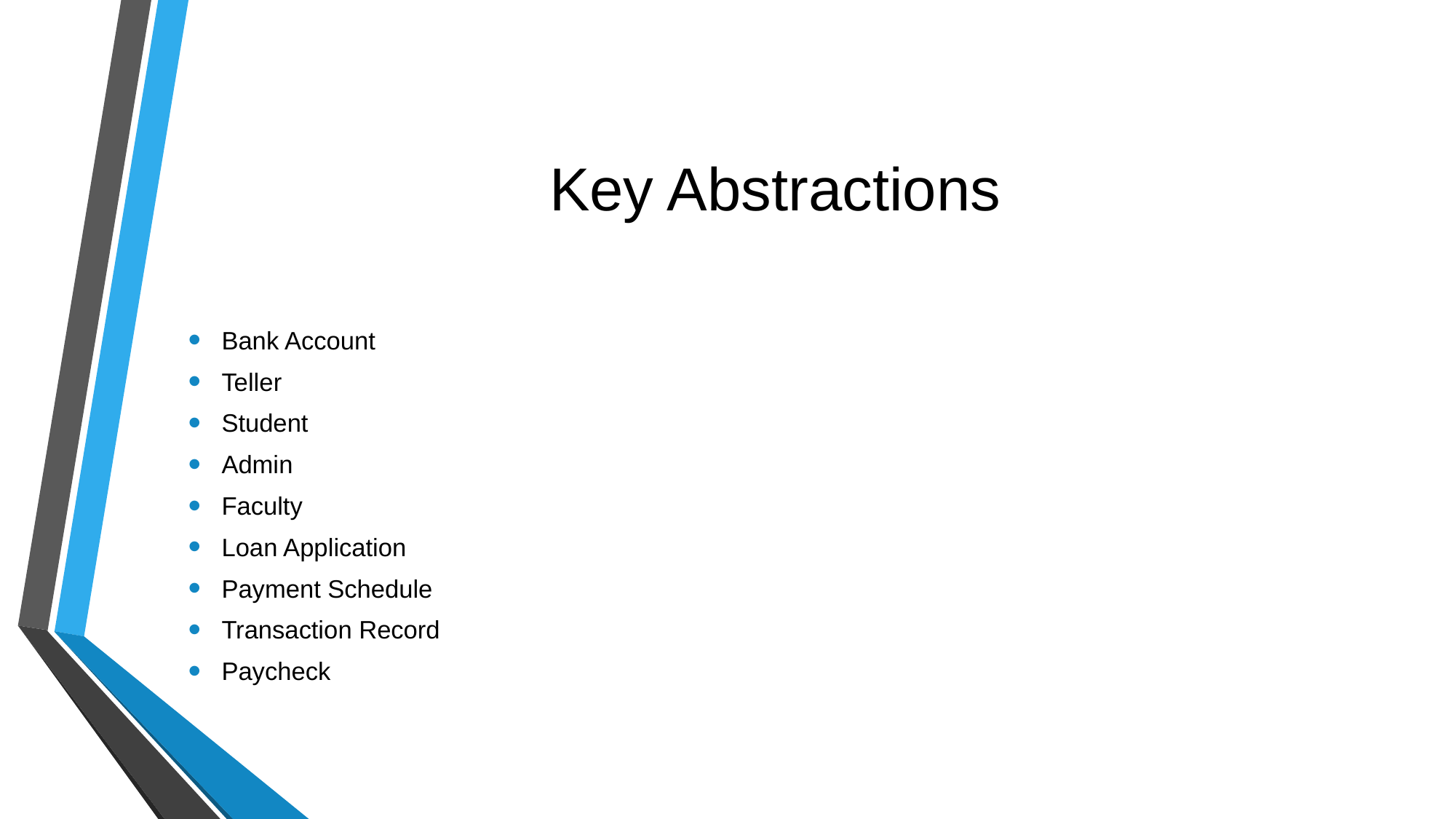

# Key Abstractions
Bank Account
Teller
Student
Admin
Faculty
Loan Application
Payment Schedule
Transaction Record
Paycheck